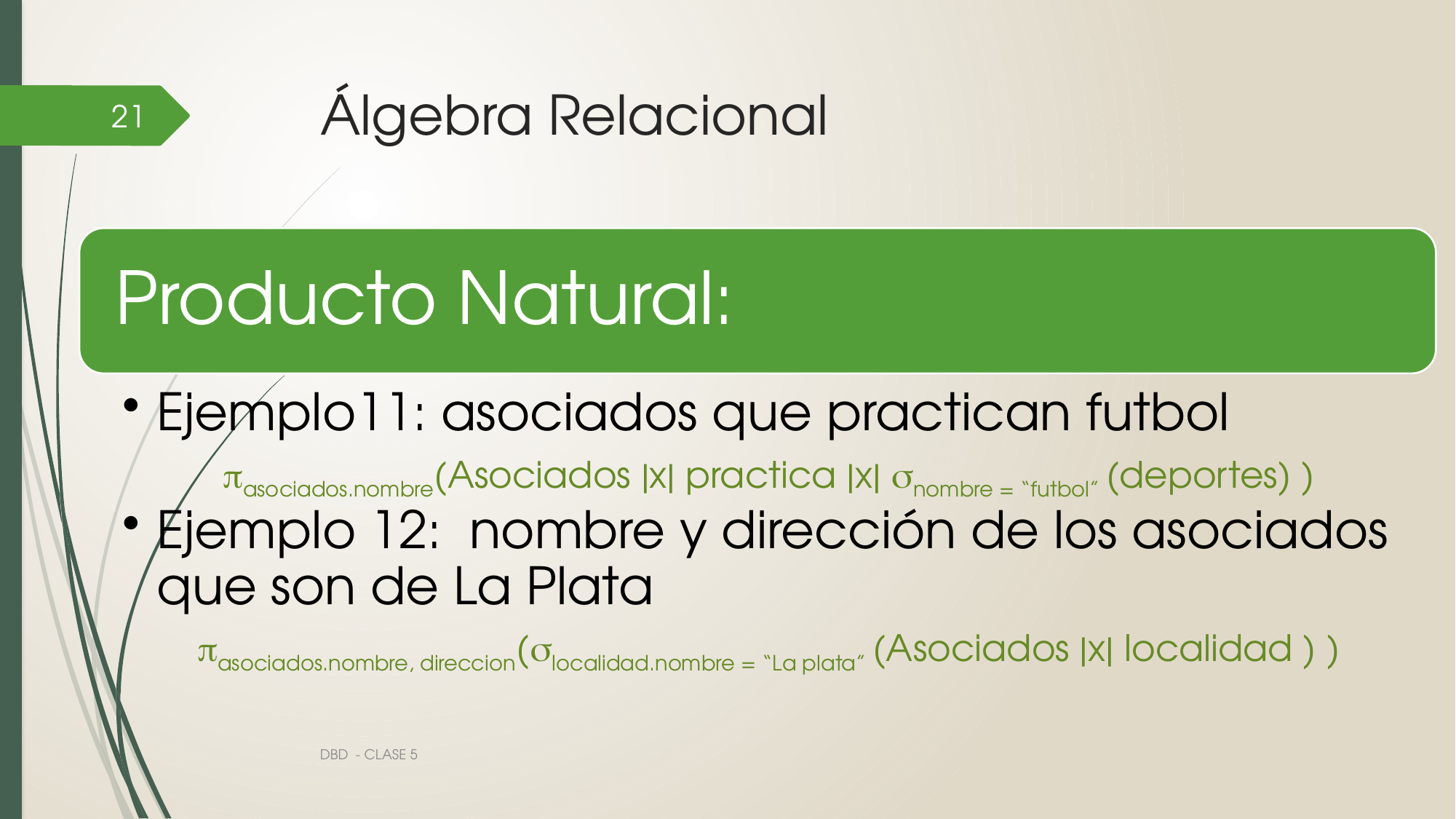

# Álgebra Relacional
21
Producto Natural:
Ejemplo11: asociados que practican futbol
πasociados.nombre(Asociados |x| practica |x| σnombre = “futbol” (deportes) )
Ejemplo 12:  nombre y dirección de los asociados que son de La Plata
πasociados.nombre, direccion(σlocalidad.nombre = “La plata” (Asociados |x| localidad ) )
DBD  - CLASE 5